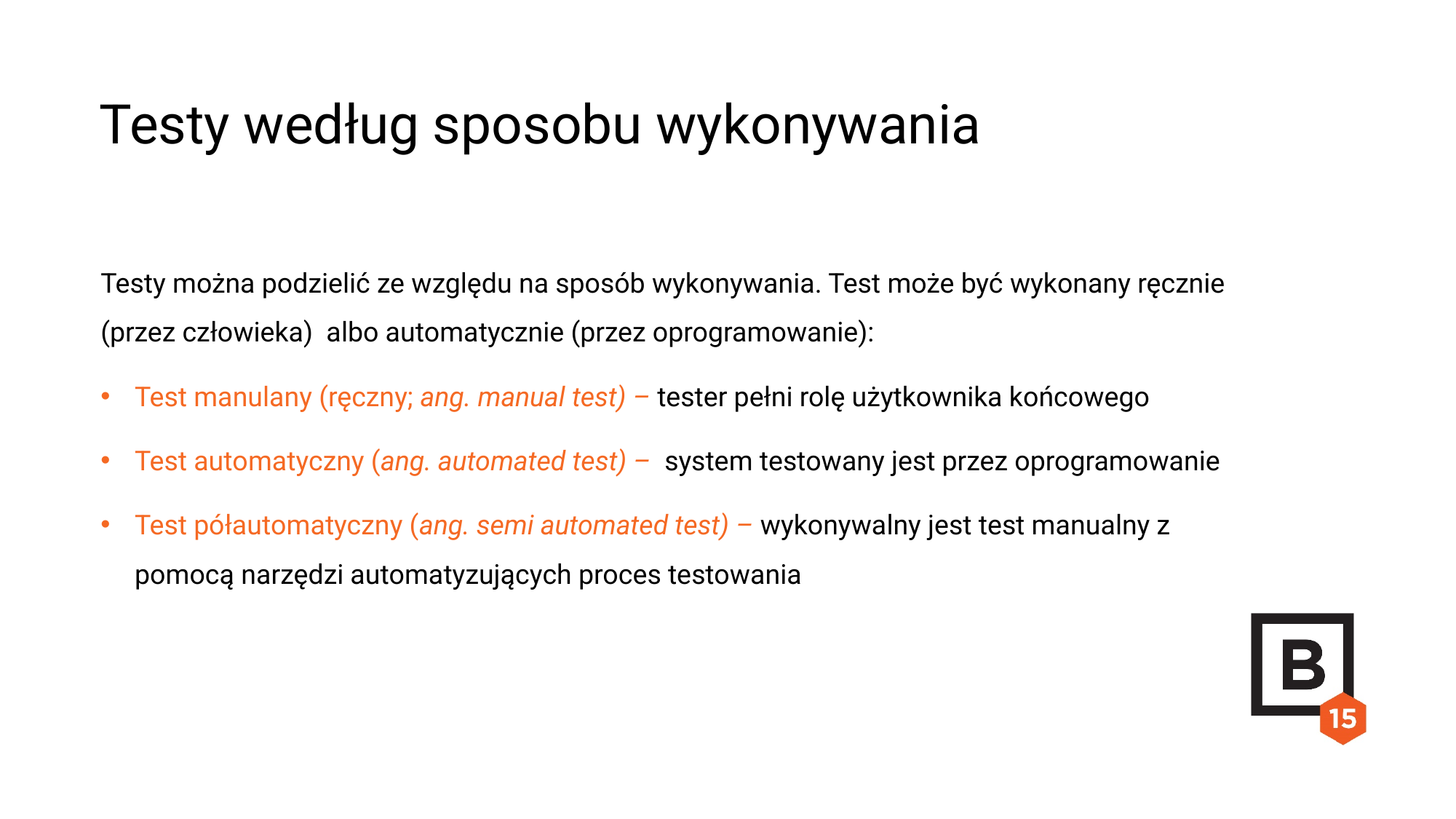

Testy według sposobu wykonywania

Testy można podzielić ze względu na sposób wykonywania. Test może być wykonany ręcznie  (przez człowieka)  albo automatycznie (przez oprogramowanie):
Test manulany (ręczny; ang. manual test) – tester pełni rolę użytkownika końcowego
Test automatyczny (ang. automated test) –  system testowany jest przez oprogramowanie
Test półautomatyczny (ang. semi automated test) – wykonywalny jest test manualny z pomocą narzędzi automatyzujących proces testowania